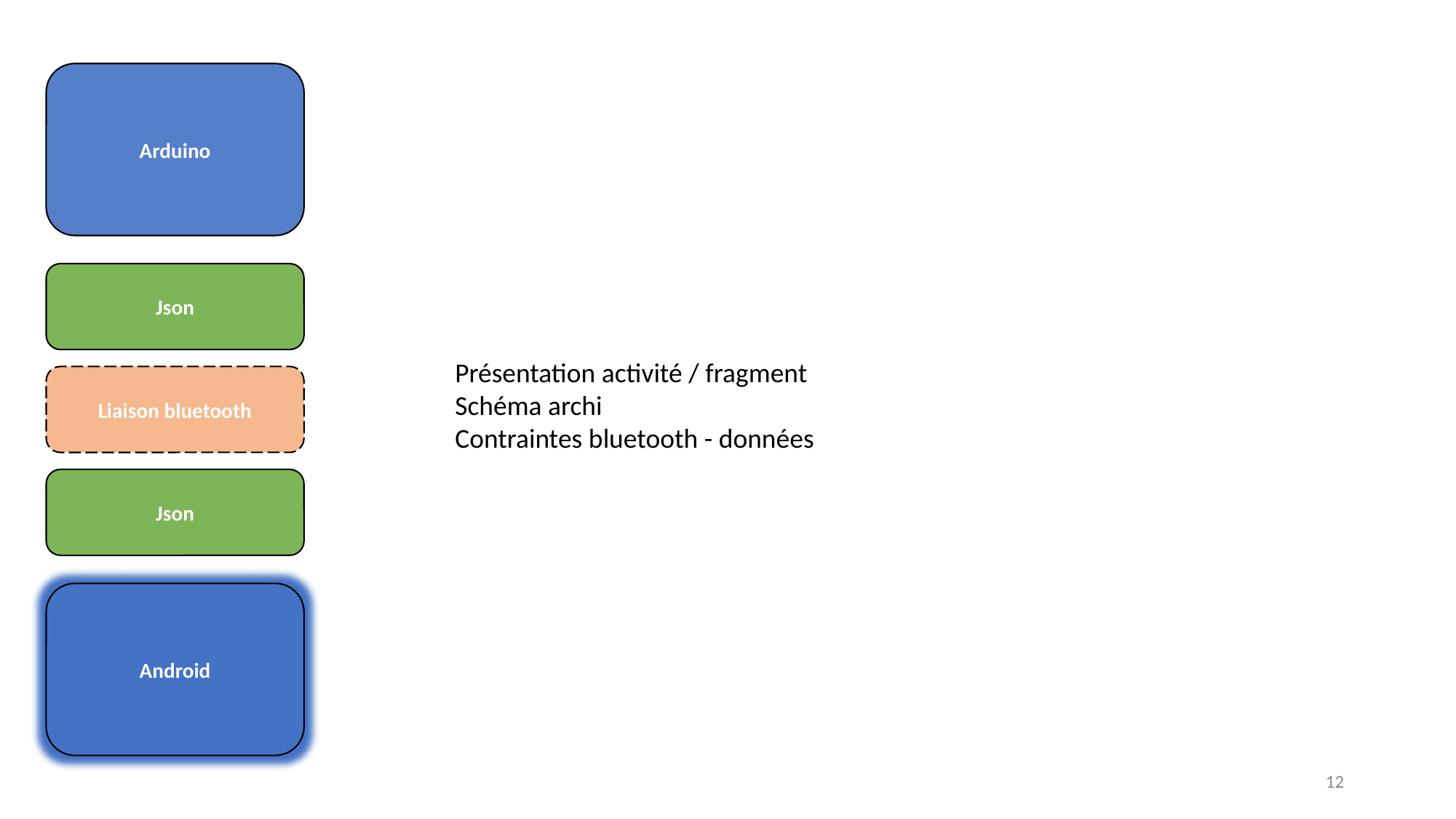

Arduino
Json
Présentation activité / fragment
Schéma archi
Contraintes bluetooth - données
Liaison bluetooth
Json
Android
12